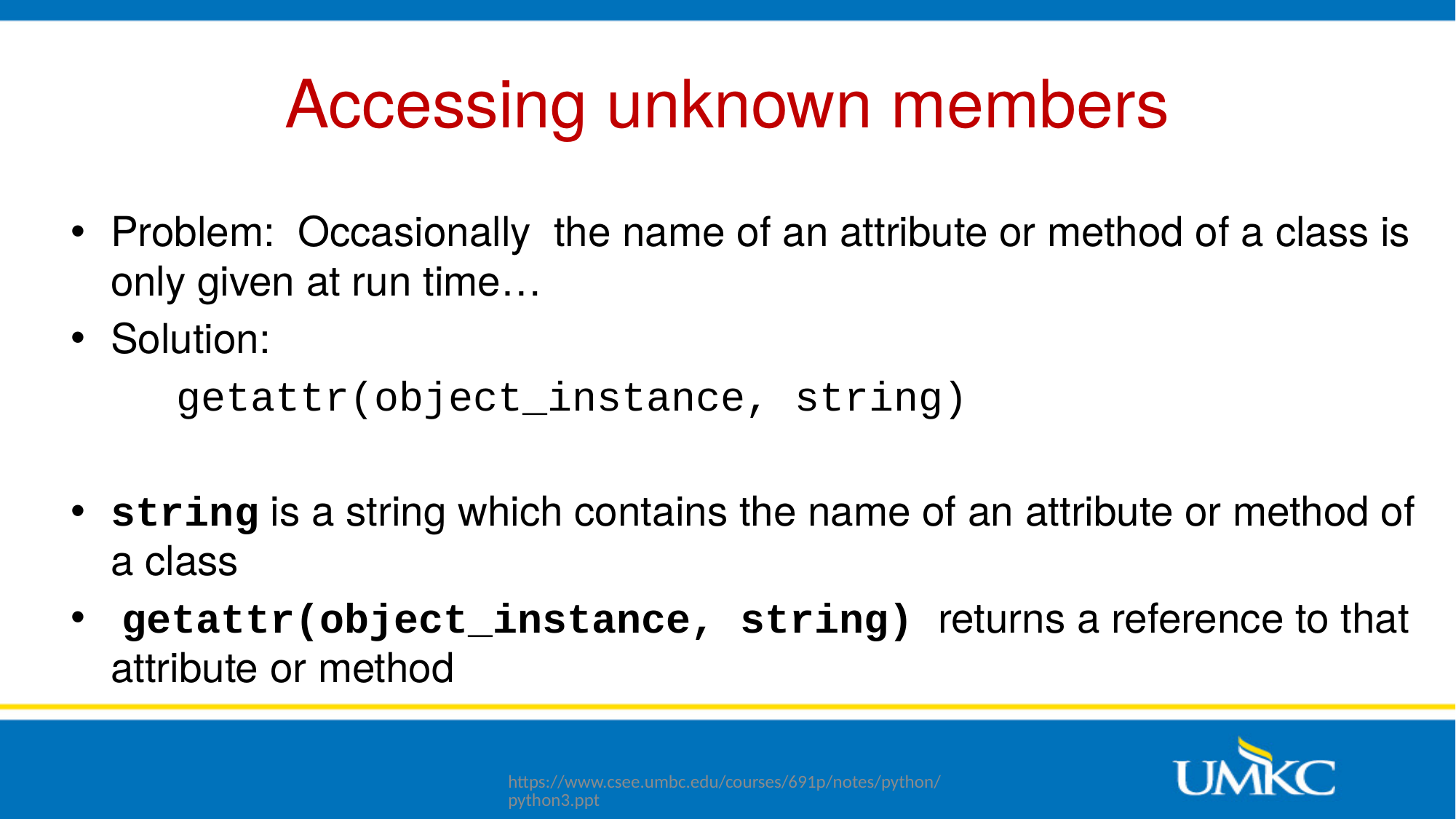

# Accessing unknown members
Problem:  Occasionally  the name of an attribute or method of a class is only given at run time…
Solution:
getattr(object_instance, string)

string is a string which contains the name of an attribute or method of a class
 getattr(object_instance, string) returns a reference to that attribute or method
https://www.csee.umbc.edu/courses/691p/notes/python/python3.ppt